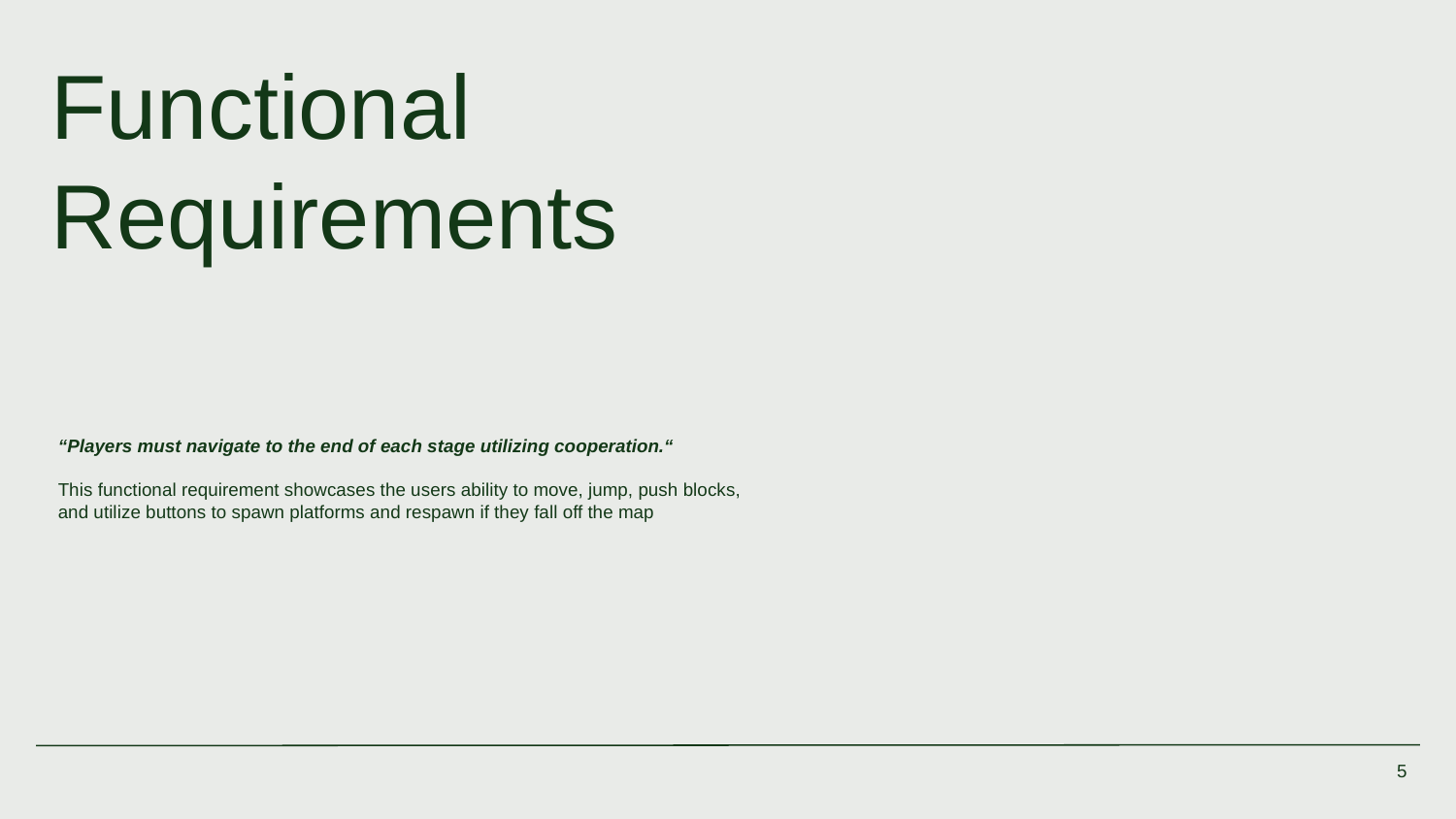

# Functional Requirements
“Players must navigate to the end of each stage utilizing cooperation.“

This functional requirement showcases the users ability to move, jump, push blocks, and utilize buttons to spawn platforms and respawn if they fall off the map
5